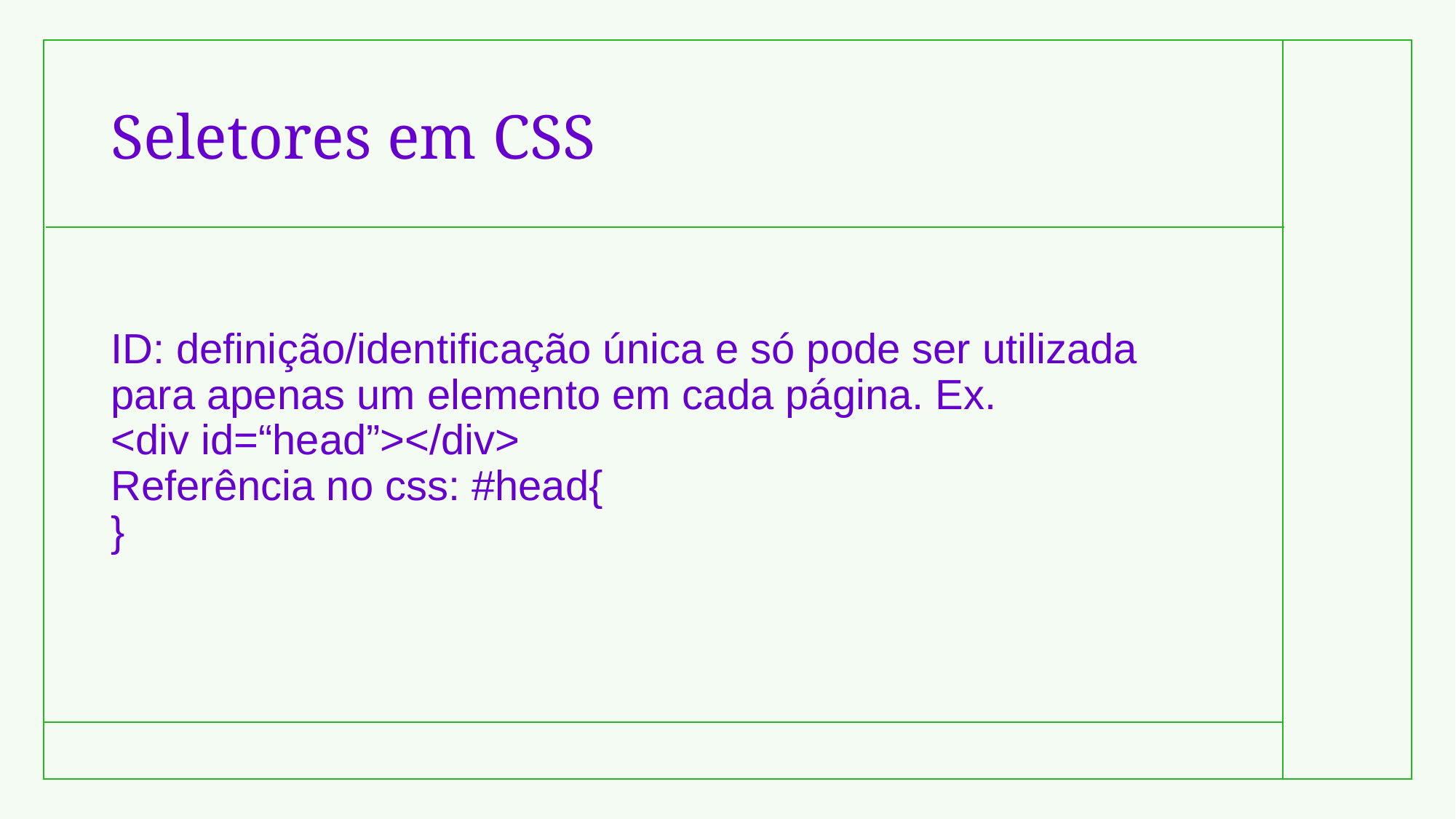

# Seletores em CSS
ID: definição/identificação única e só pode ser utilizada para apenas um elemento em cada página. Ex.
<div id=“head”></div>
Referência no css: #head{
}